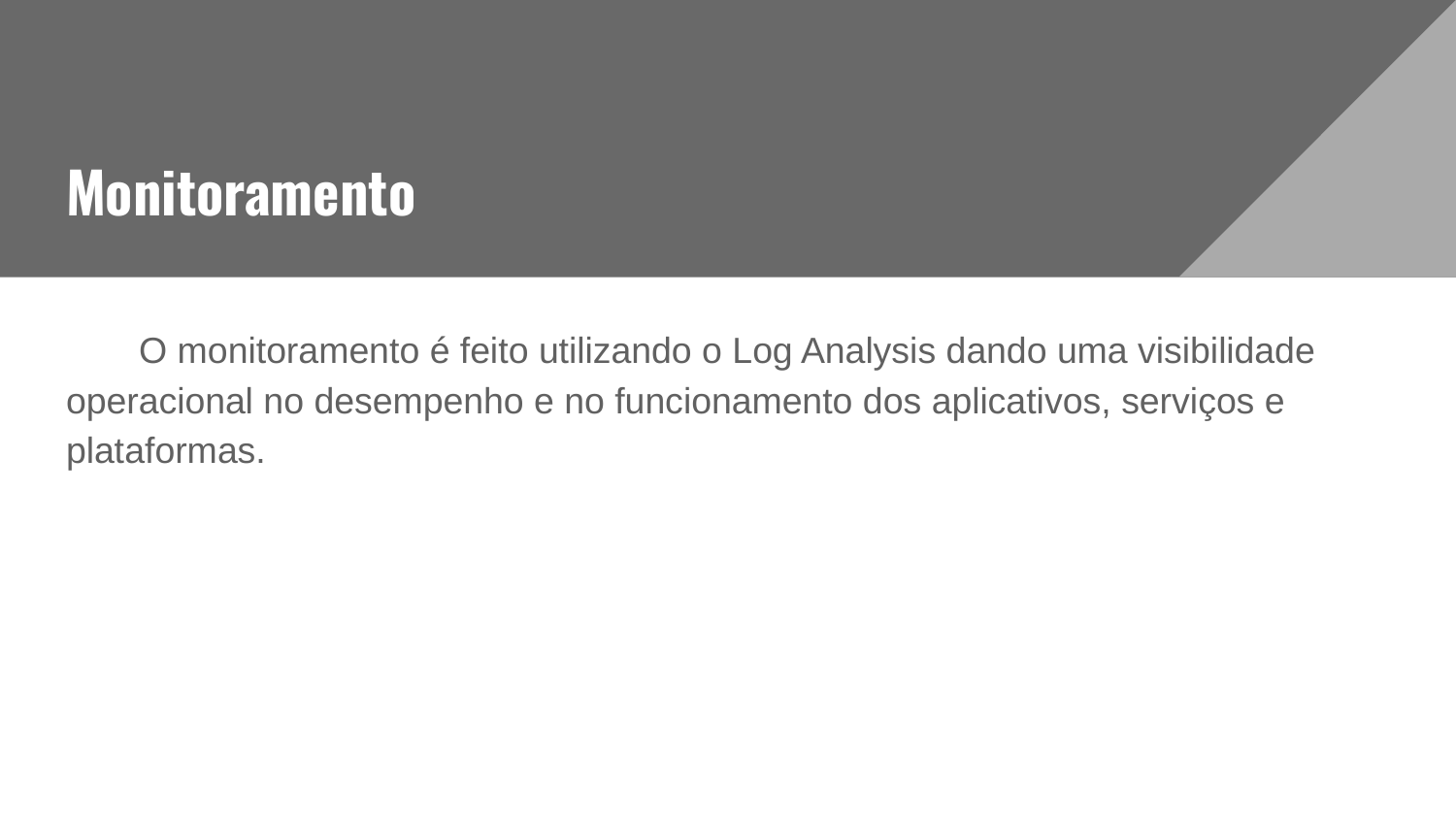

# Monitoramento
O monitoramento é feito utilizando o Log Analysis dando uma visibilidade operacional no desempenho e no funcionamento dos aplicativos, serviços e plataformas.